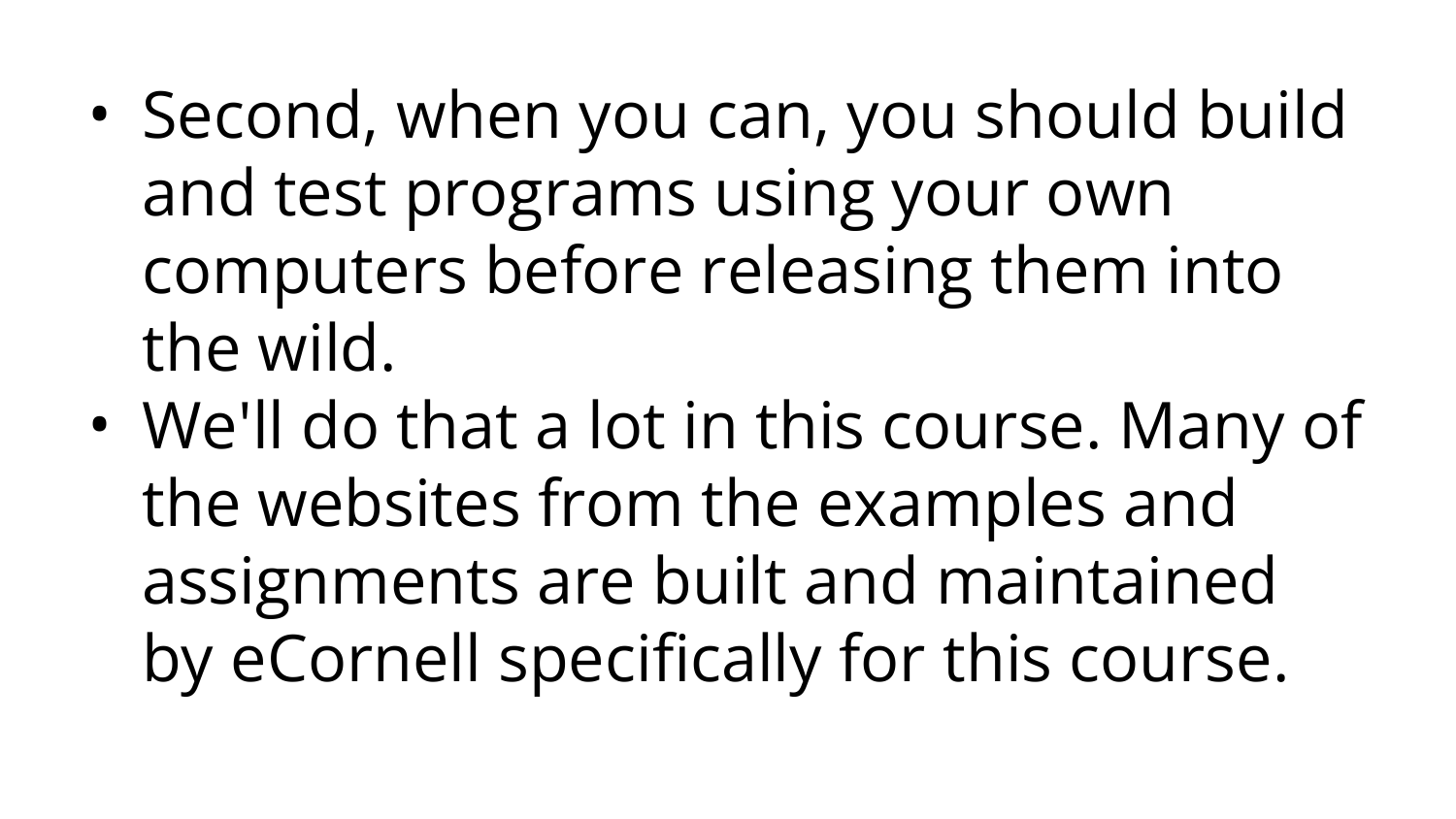

Second, when you can, you should build and test programs using your own computers before releasing them into the wild.
We'll do that a lot in this course. Many of the websites from the examples and assignments are built and maintained  by eCornell specifically for this course.